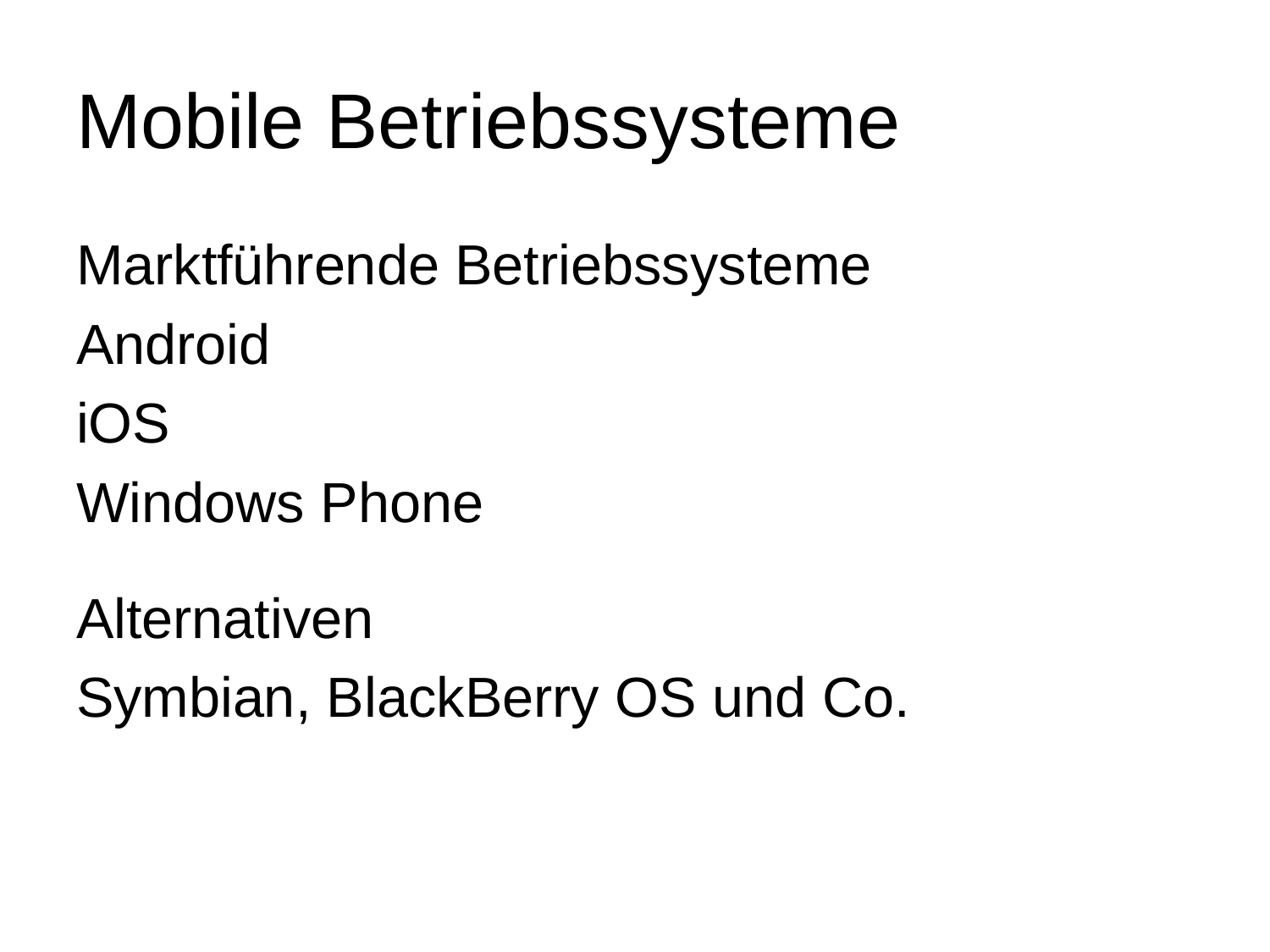

# Mobile Betriebssysteme
Marktführende Betriebssysteme
Android
iOS
Windows Phone

Alternativen
Symbian, BlackBerry OS und Co.